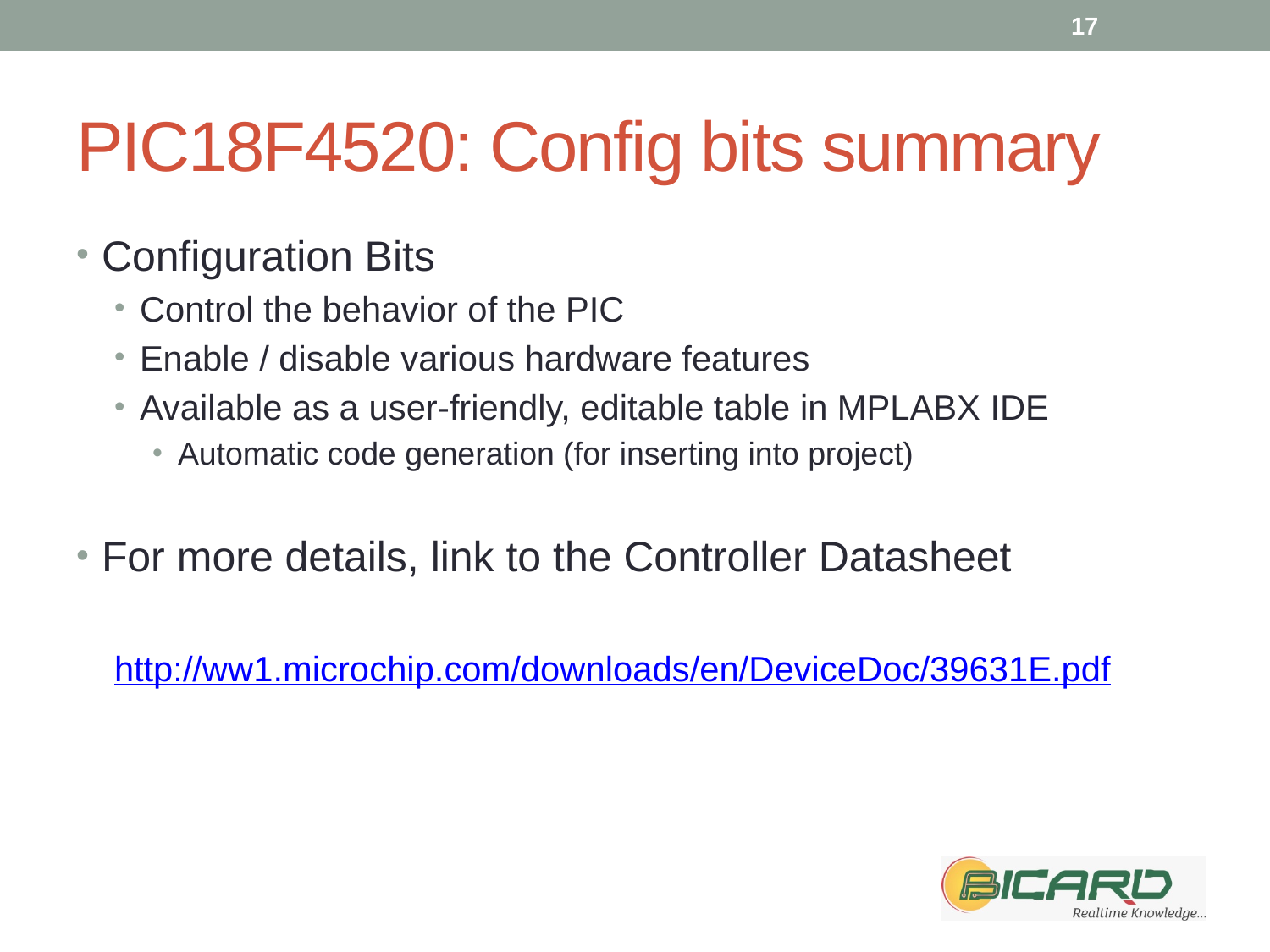

17
# PIC18F4520: Config bits summary
Configuration Bits
Control the behavior of the PIC
Enable / disable various hardware features
Available as a user-friendly, editable table in MPLABX IDE
Automatic code generation (for inserting into project)

For more details, link to the Controller Datasheet

http://ww1.microchip.com/downloads/en/DeviceDoc/39631E.pdf